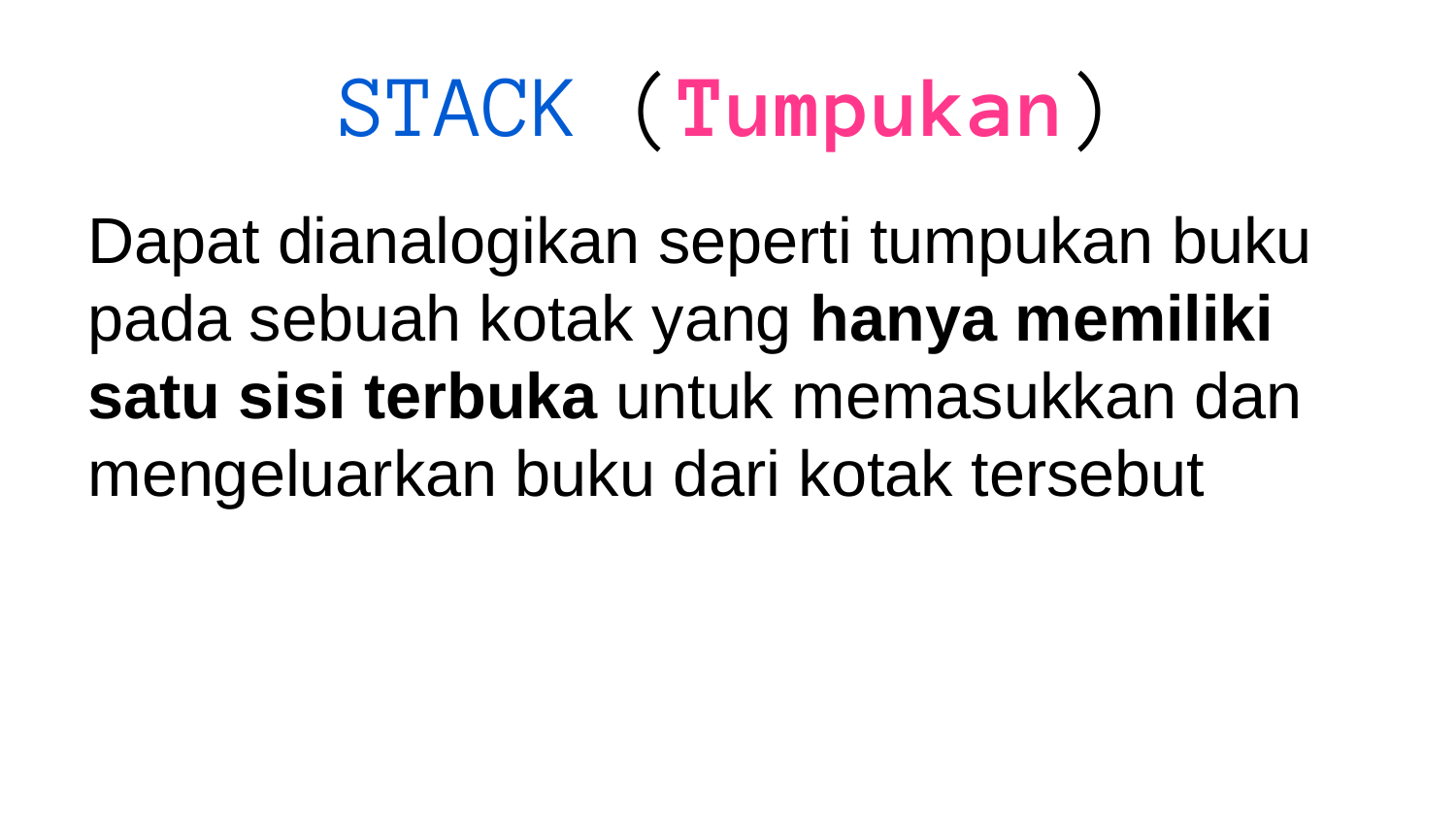

# STACK (Tumpukan)
Dapat dianalogikan seperti tumpukan buku pada sebuah kotak yang hanya memiliki satu sisi terbuka untuk memasukkan dan mengeluarkan buku dari kotak tersebut